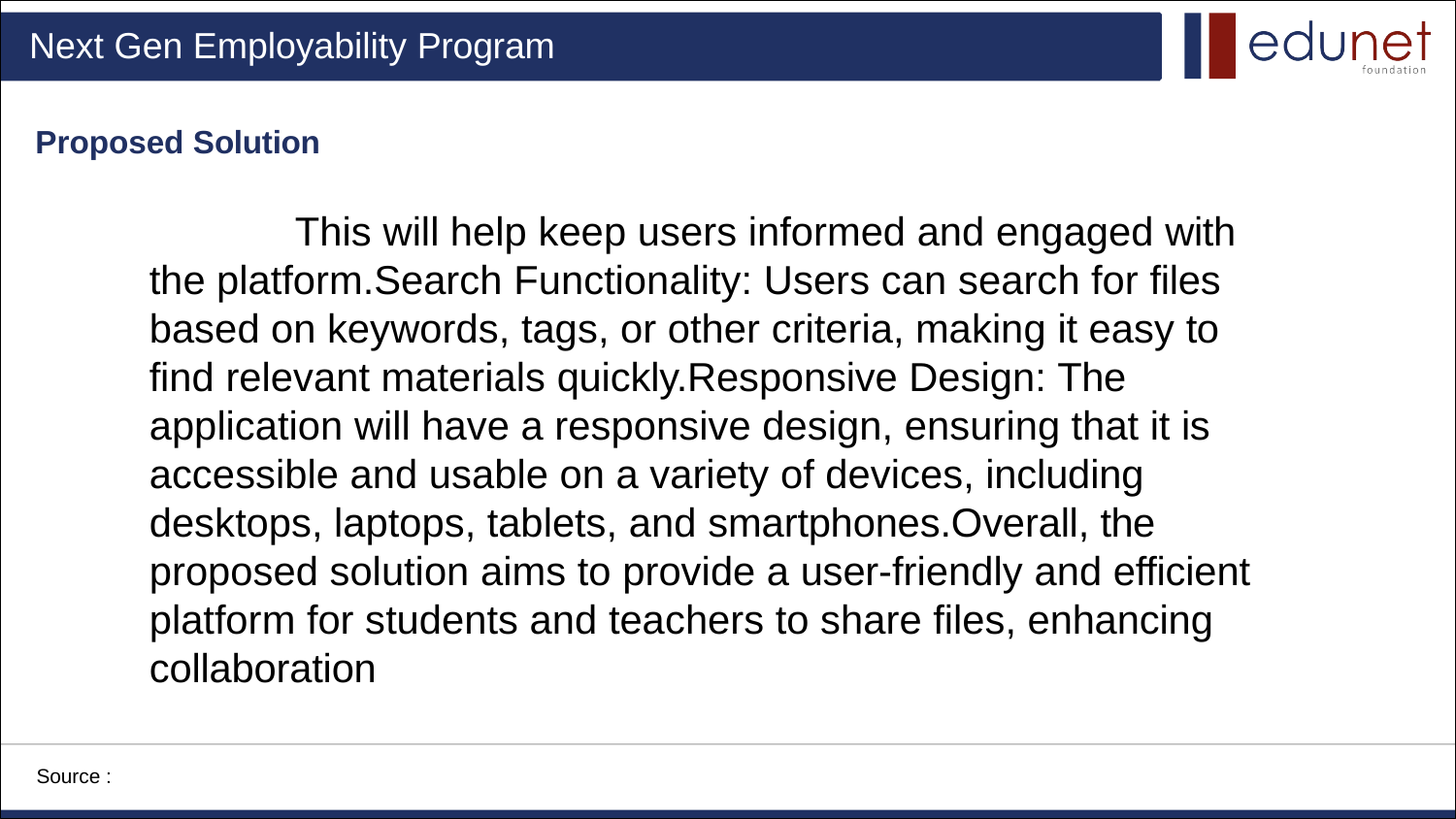

# Next Gen Employability Program
Proposed Solution

This will help keep users informed and engaged with the platform.Search Functionality: Users can search for files based on keywords, tags, or other criteria, making it easy to find relevant materials quickly.Responsive Design: The application will have a responsive design, ensuring that it is accessible and usable on a variety of devices, including desktops, laptops, tablets, and smartphones.Overall, the proposed solution aims to provide a user-friendly and efficient platform for students and teachers to share files, enhancing collaboration

Source :